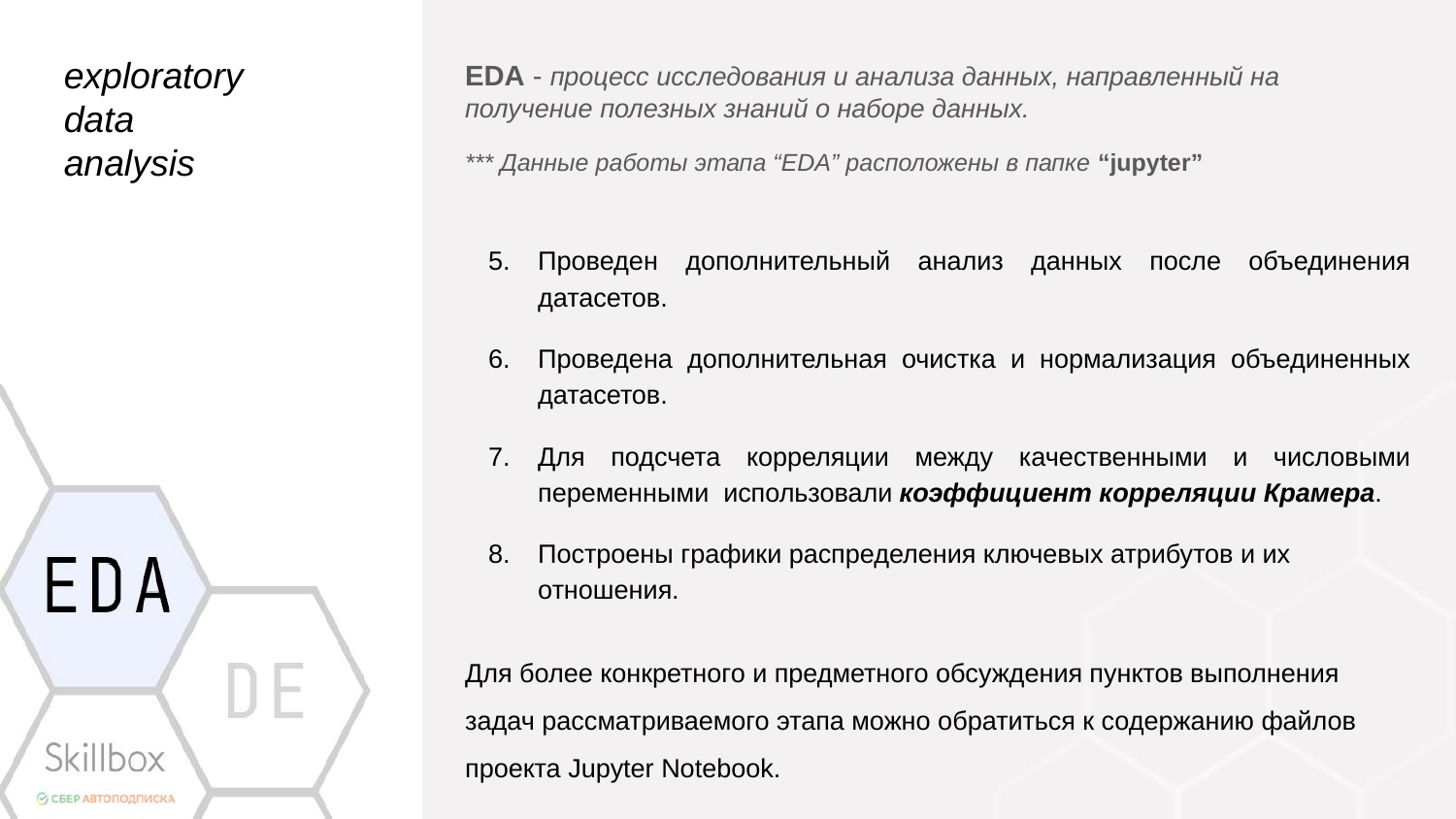

exploratory
data
analysis
EDA - процесс исследования и анализа данных, направленный на получение полезных знаний о наборе данных.
*** Данные работы этапа “EDA” расположены в папке “jupyter”

Проведен дополнительный анализ данных после объединения датасетов.

Проведена дополнительная очистка и нормализация объединенных датасетов.

Для подсчета корреляции между качественными и числовыми переменными  использовали коэффициент корреляции Крамера.

Построены графики распределения ключевых атрибутов и их отношения.

Для более конкретного и предметного обсуждения пунктов выполнения задач рассматриваемого этапа можно обратиться к содержанию файлов проекта Jupyter Notebook.